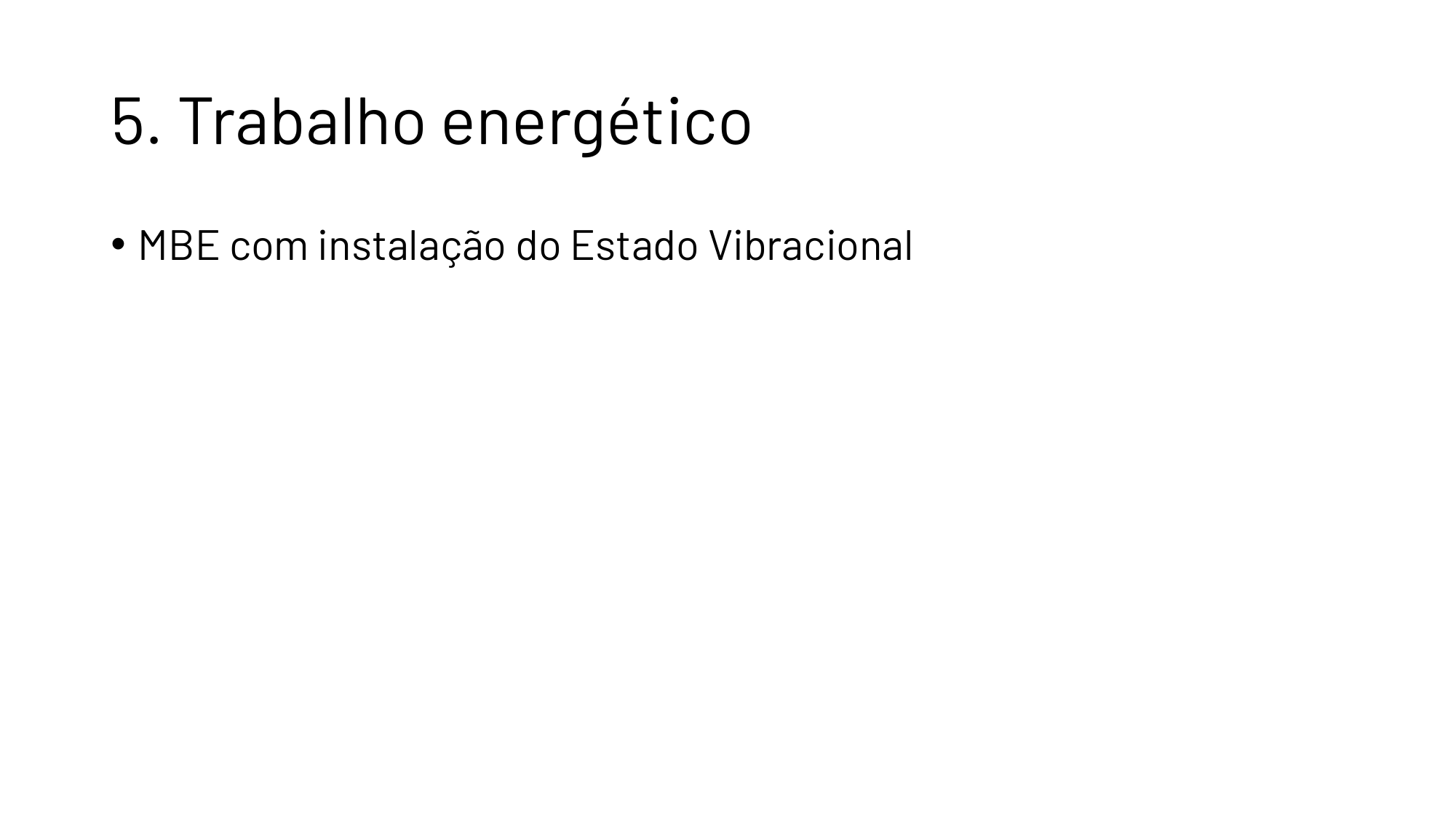

# 5. Trabalho energético
MBE com instalação do Estado Vibracional